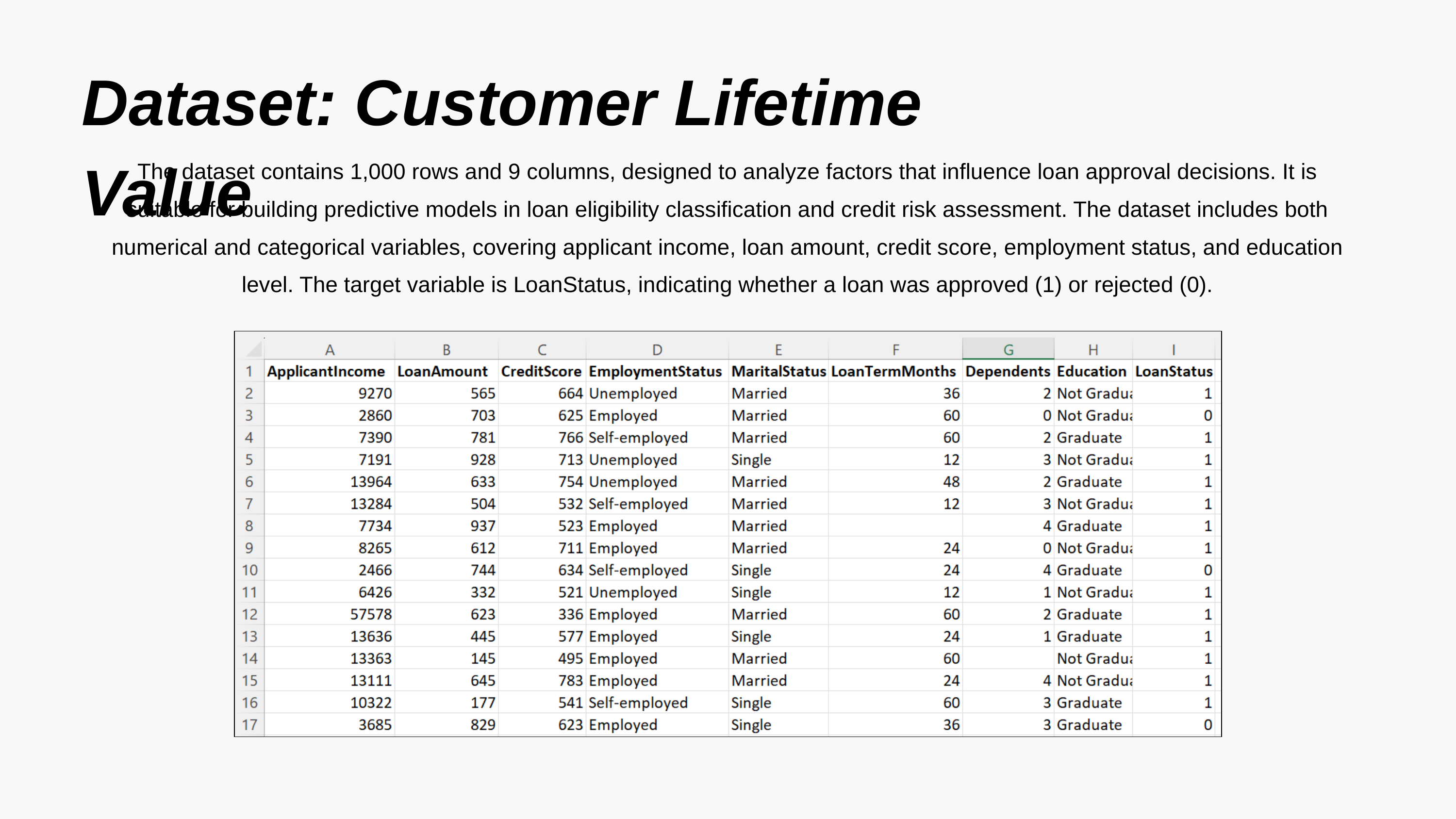

Dataset: Customer Lifetime Value
The dataset contains 1,000 rows and 9 columns, designed to analyze factors that influence loan approval decisions. It is suitable for building predictive models in loan eligibility classification and credit risk assessment. The dataset includes both numerical and categorical variables, covering applicant income, loan amount, credit score, employment status, and education level. The target variable is LoanStatus, indicating whether a loan was approved (1) or rejected (0).